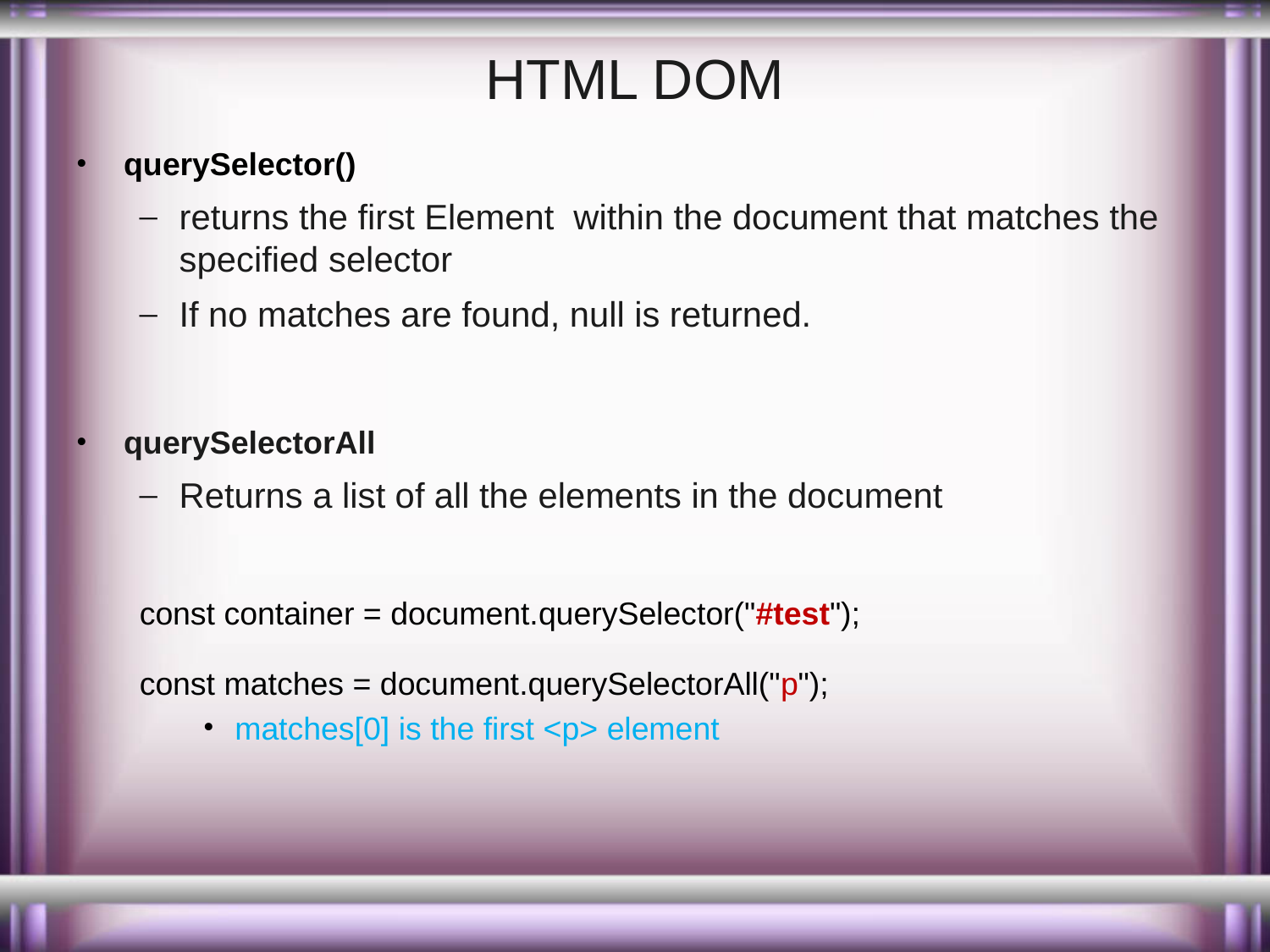

# HTML DOM
querySelector()
returns the first Element  within the document that matches the specified selector
If no matches are found, null is returned.

querySelectorAll
Returns a list of all the elements in the document

const container = document.querySelector("#test");
const matches = document.querySelectorAll("p");
matches[0] is the first <p> element